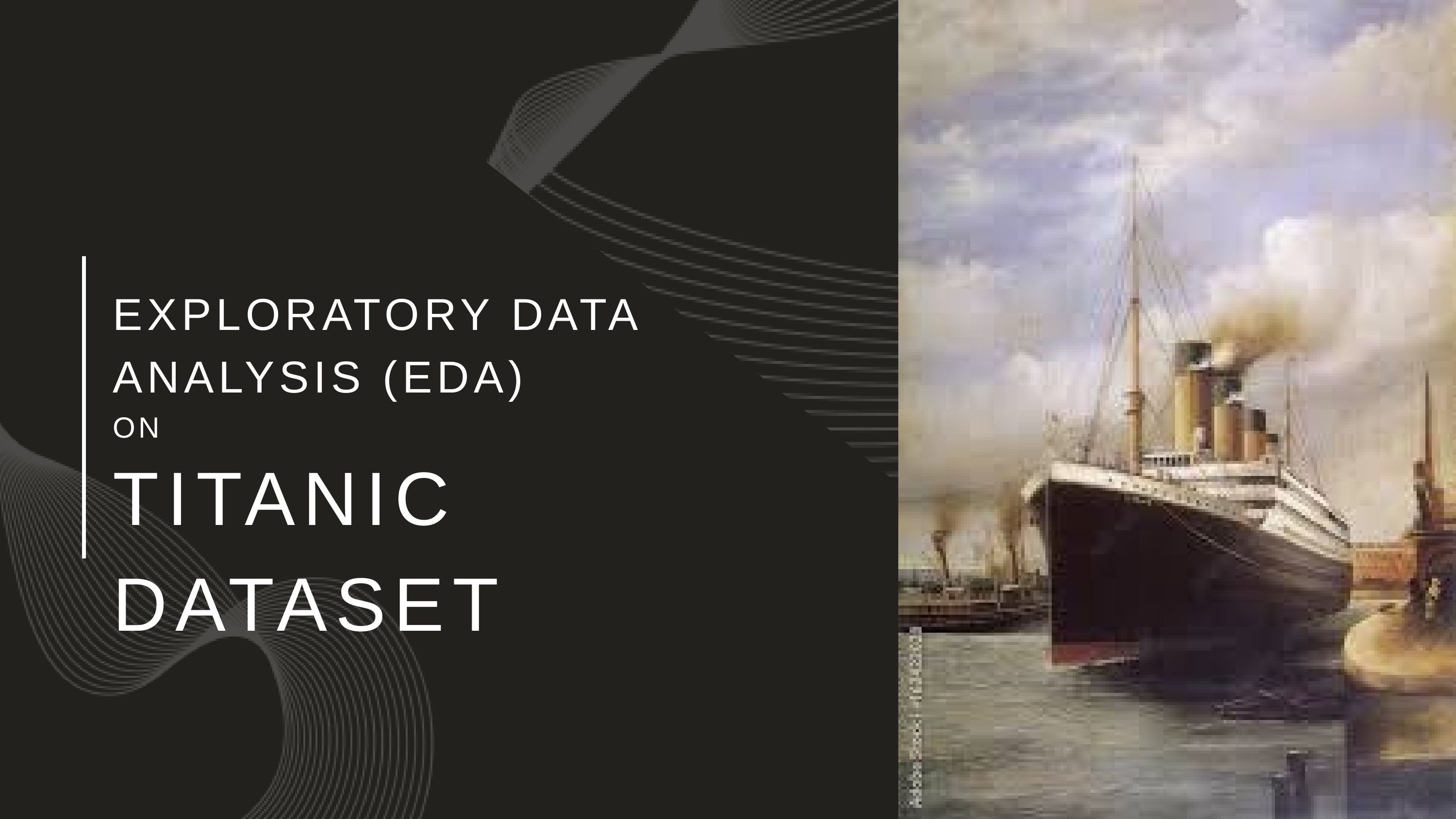

EXPLORATORY DATA ANALYSIS (EDA)
ON
TITANIC DATASET